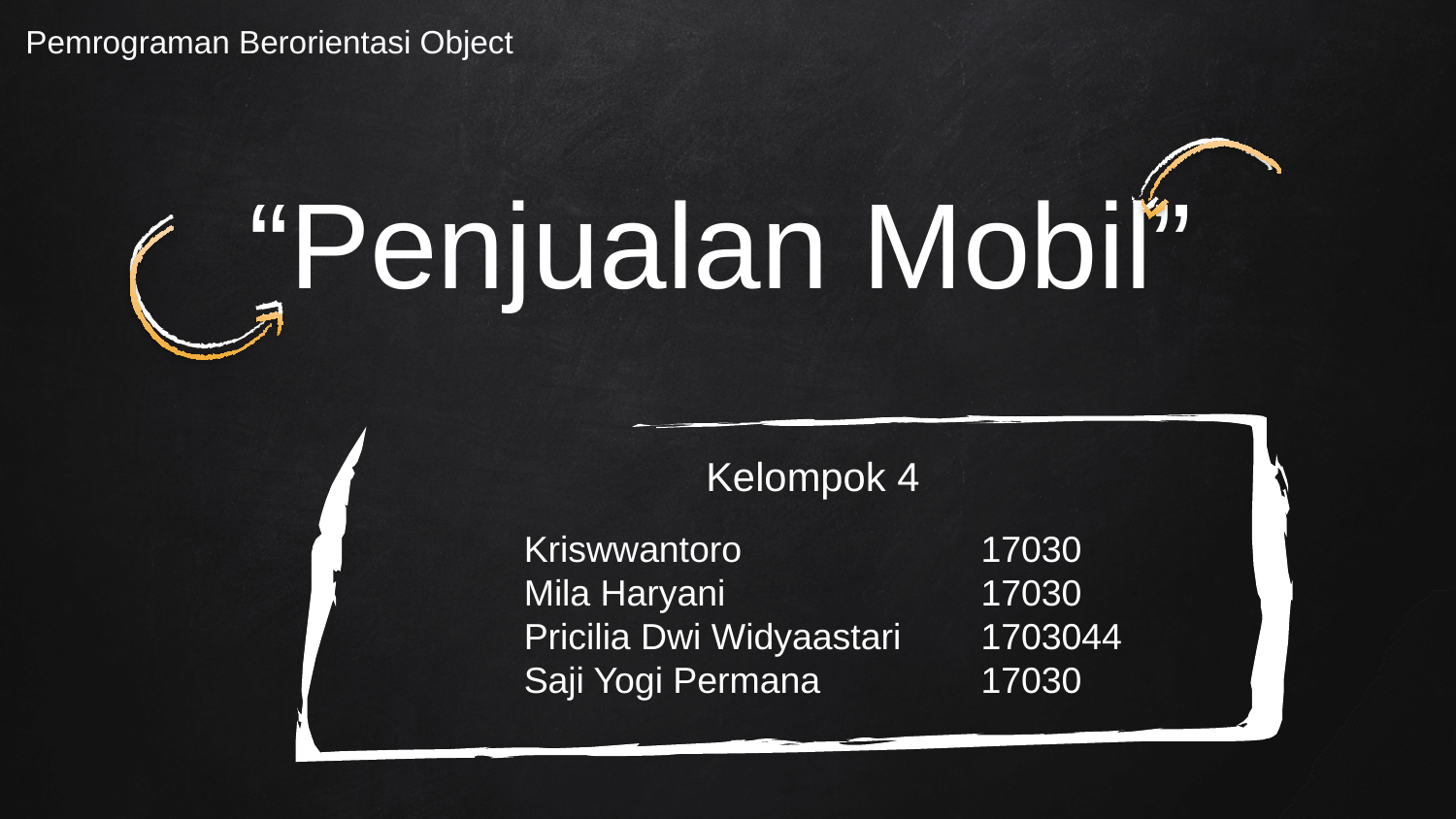

Pemrograman Berorientasi Object

# “Penjualan Mobil”

    Kelompok 4

	Kriswwantoro		  17030
	Mila Haryani		  17030
	Pricilia Dwi Widyaastari	  1703044
	Saji Yogi Permana	  17030